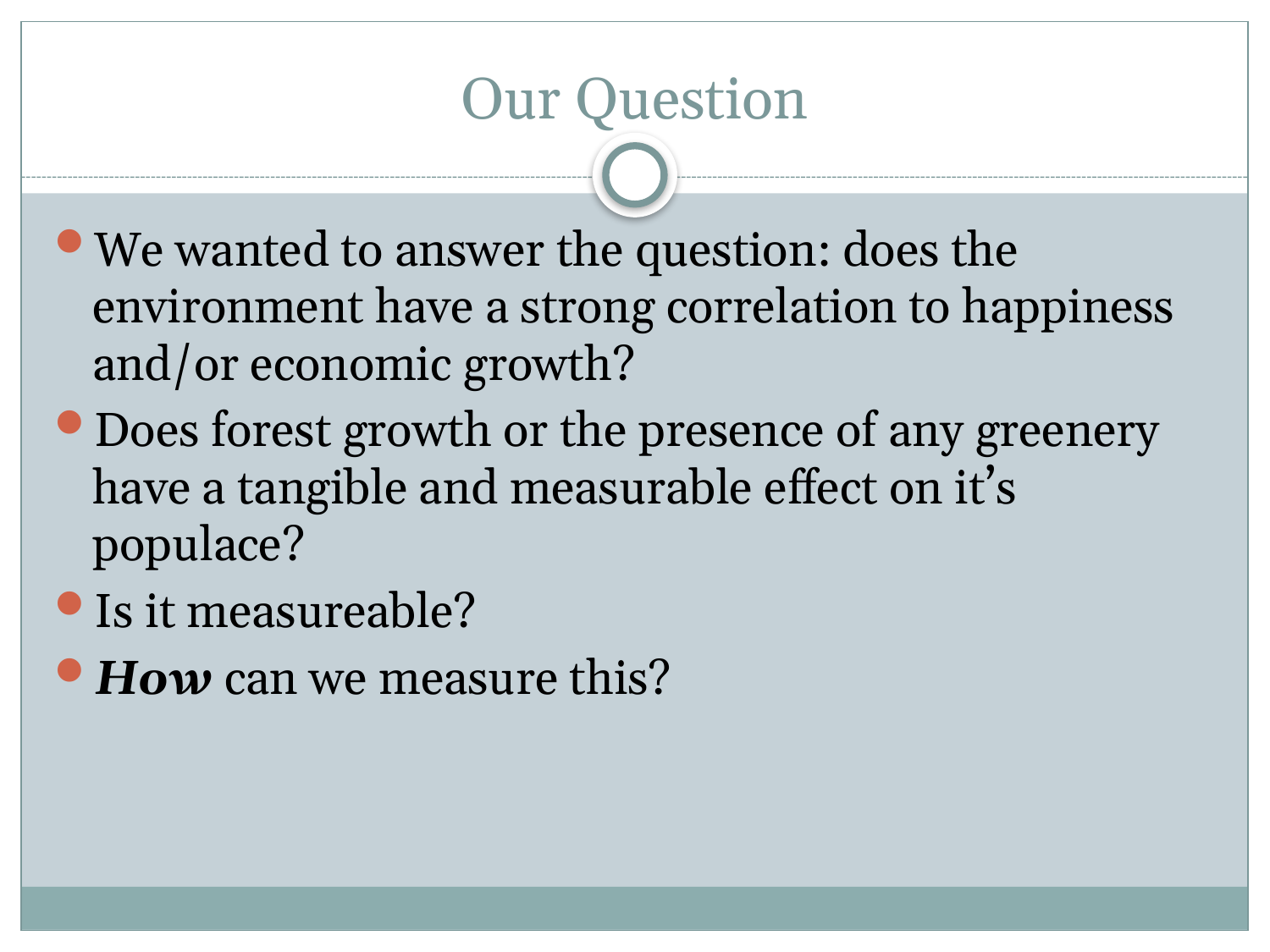

# Our Question
We wanted to answer the question: does the environment have a strong correlation to happiness and/or economic growth?
Does forest growth or the presence of any greenery have a tangible and measurable effect on it’s populace?
Is it measureable?
How can we measure this?